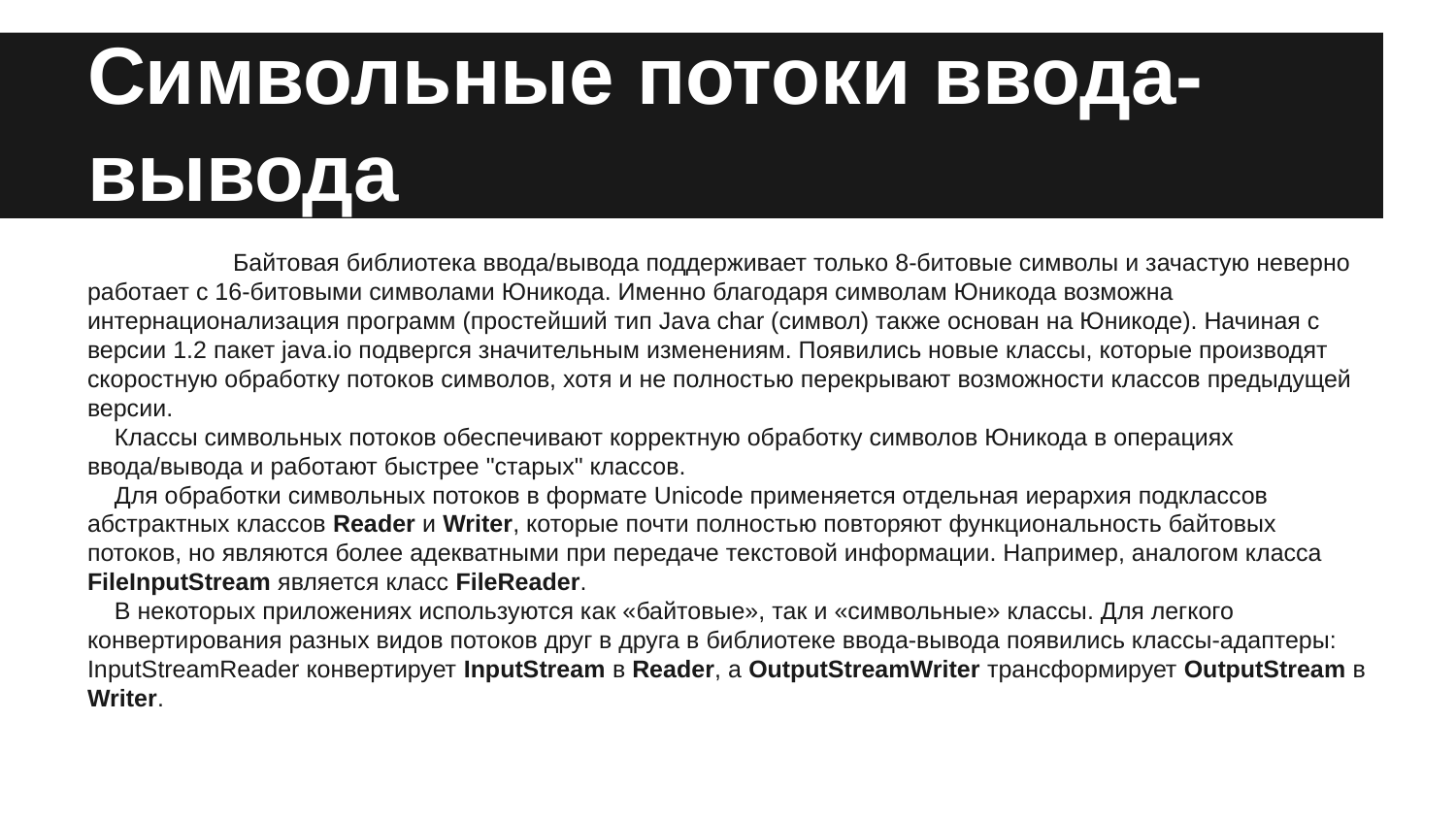

# Символьные потоки ввода-вывода
	Байтовая библиотека ввода/вывода поддерживает только 8-битовые символы и зачастую неверно работает с 16-битовыми символами Юникода. Именно благодаря символам Юникода возможна интернационализация программ (простейший тип Java char (символ) также основан на Юникоде). Начиная с версии 1.2 пакет java.io подвергся значительным изменениям. Появились новые классы, которые производят скоростную обработку потоков символов, хотя и не полностью перекрывают возможности классов предыдущей версии.
    Классы символьных потоков обеспечивают корректную обработку символов Юникода в операциях ввода/вывода и работают быстрее "старых" классов.
    Для обработки символьных потоков в формате Unicode применяется отдельная иерархия подклассов абстрактных классов Reader и Writer, которые почти полностью повторяют функциональность байтовых потоков, но являются более адекватными при передаче текстовой информации. Например, аналогом класса FileInputStream является класс FileReader.
    В некоторых приложениях используются как «байтовые», так и «символьные» классы. Для легкого конвертирования разных видов потоков друг в друга в библиотеке ввода-вывода появились классы-адаптеры: InputStreamReader конвертирует InputStream в Reader, a OutputStreamWriter трансформирует OutputStream в Writer.